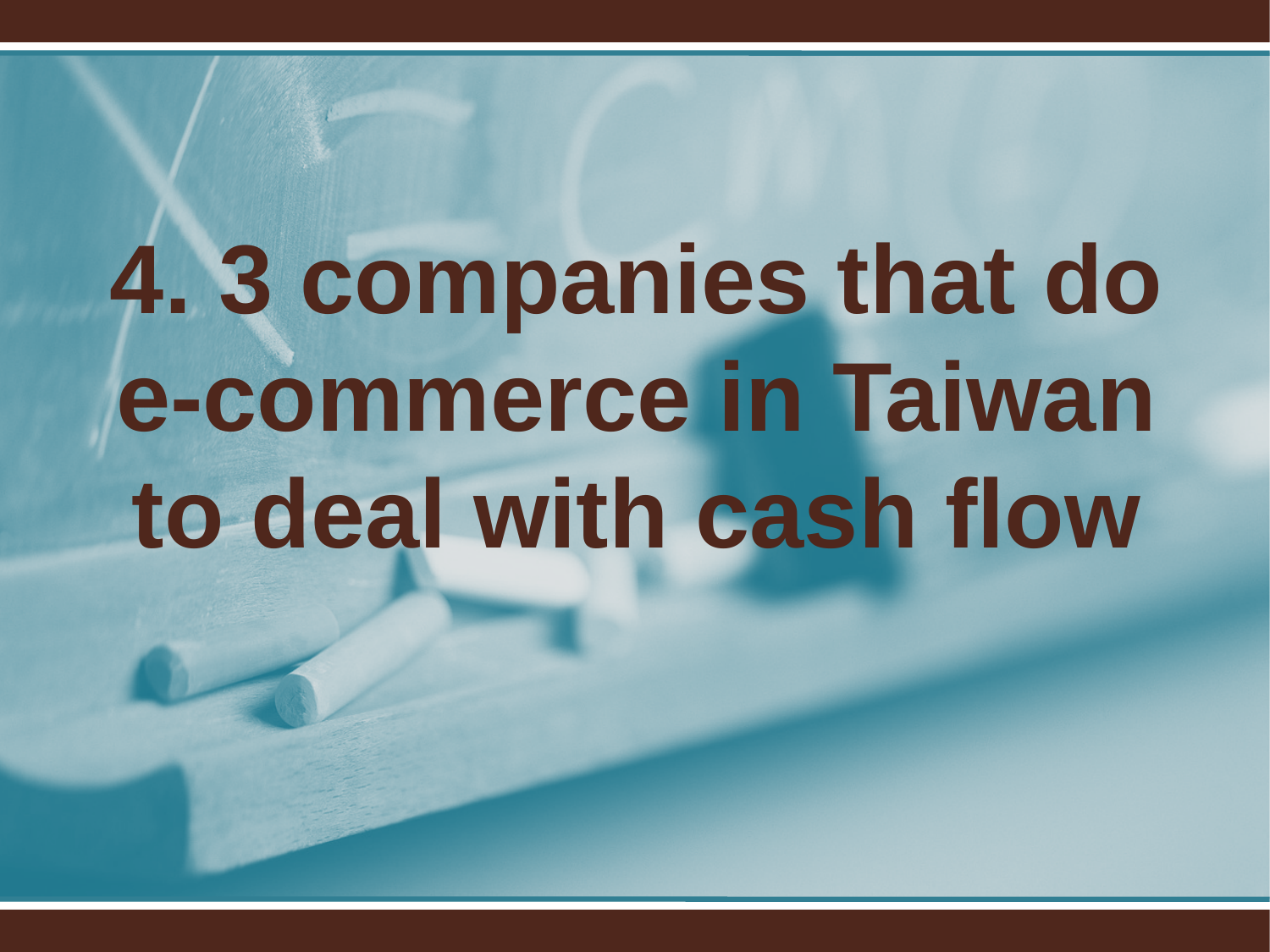

4. 3 companies that do e-commerce in Taiwan to deal with cash flow